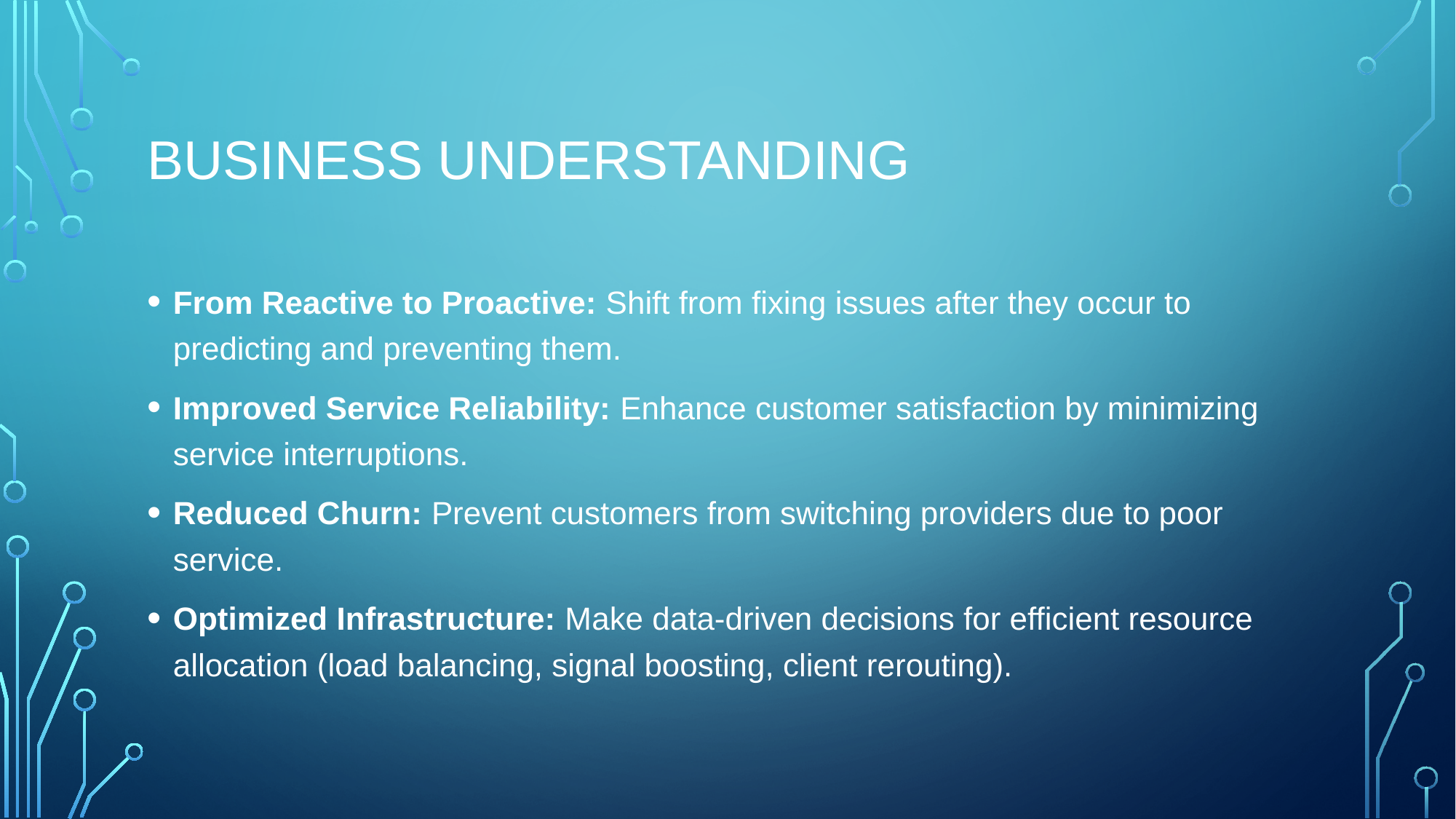

# Business understanding
From Reactive to Proactive: Shift from fixing issues after they occur to predicting and preventing them.
Improved Service Reliability: Enhance customer satisfaction by minimizing service interruptions.
Reduced Churn: Prevent customers from switching providers due to poor service.
Optimized Infrastructure: Make data-driven decisions for efficient resource allocation (load balancing, signal boosting, client rerouting).